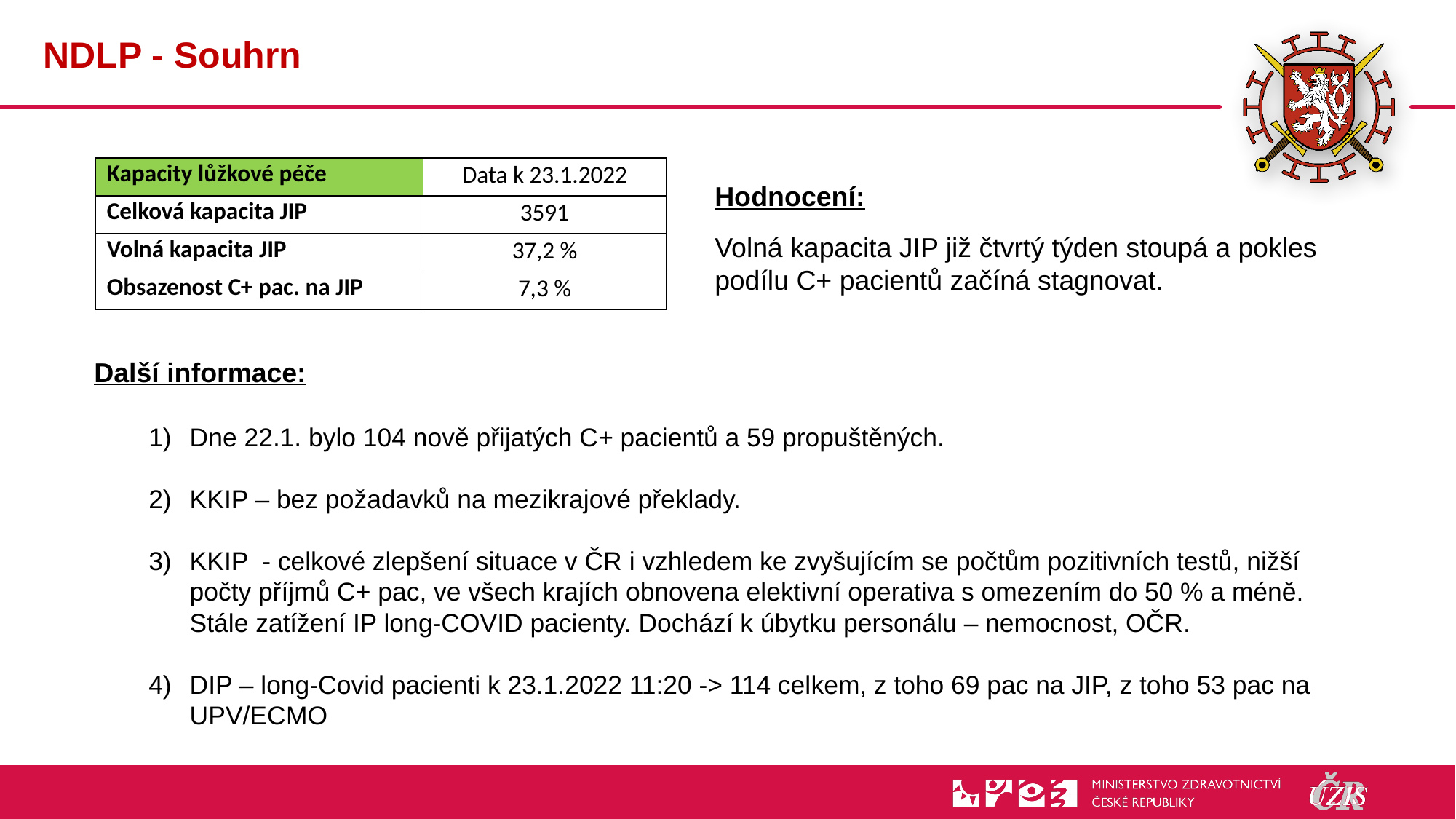

# NDLP - Souhrn
| Kapacity lůžkové péče | Data k 23.1.2022 |
| --- | --- |
| Celková kapacita JIP | 3591 |
| Volná kapacita JIP | 37,2 % |
| Obsazenost C+ pac. na JIP | 7,3 % |
Hodnocení:
Volná kapacita JIP již čtvrtý týden stoupá a pokles podílu C+ pacientů začíná stagnovat.
Další informace:

Dne 22.1. bylo 104 nově přijatých C+ pacientů a 59 propuštěných.

KKIP – bez požadavků na mezikrajové překlady.

KKIP  - celkové zlepšení situace v ČR i vzhledem ke zvyšujícím se počtům pozitivních testů, nižší počty příjmů C+ pac, ve všech krajích obnovena elektivní operativa s omezením do 50 % a méně. Stále zatížení IP long-COVID pacienty. Dochází k úbytku personálu – nemocnost, OČR.

DIP – long-Covid pacienti k 23.1.2022 11:20 -> 114 celkem, z toho 69 pac na JIP, z toho 53 pac na UPV/ECMO